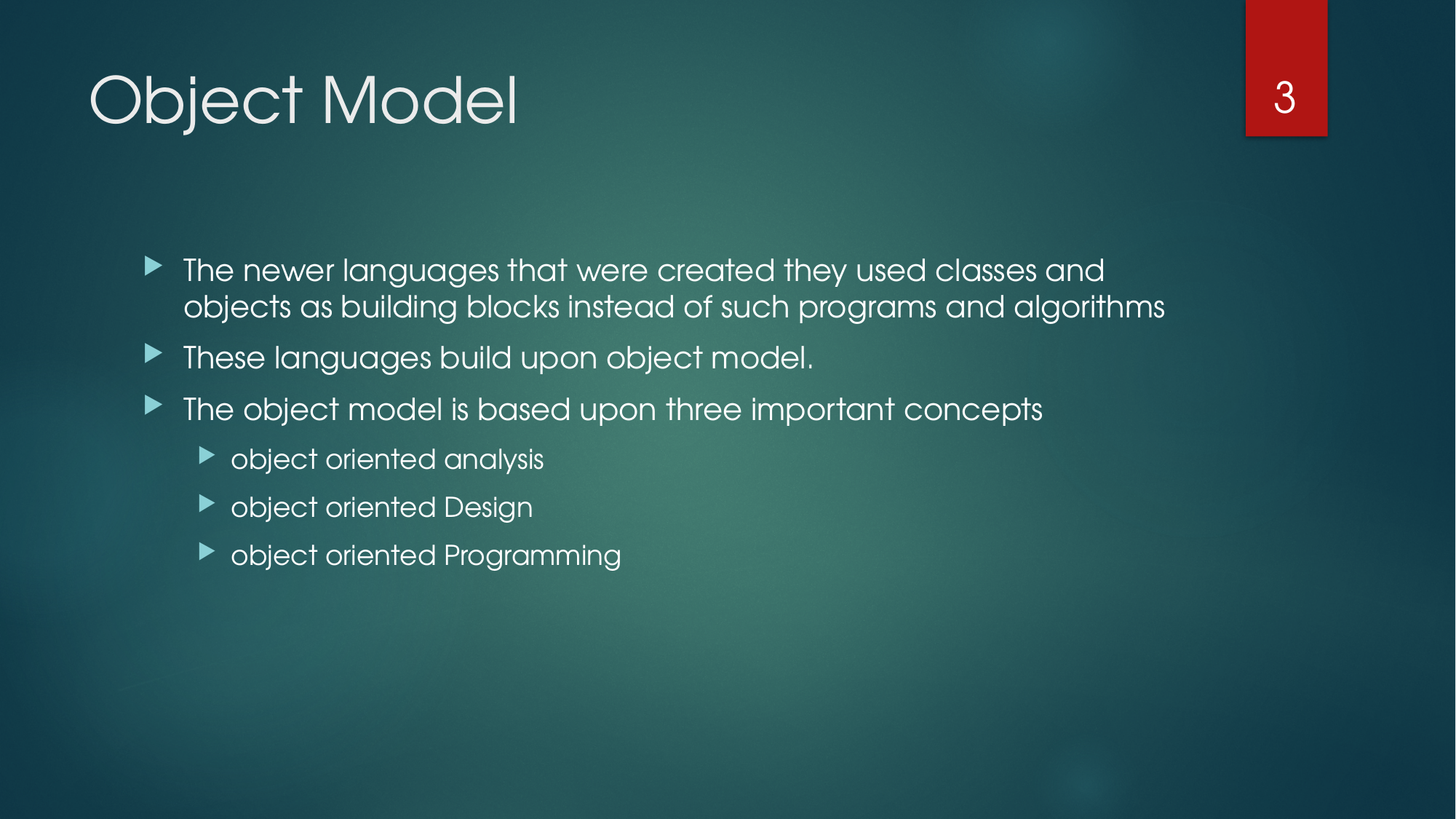

3
# Object Model
The newer languages that were created they used classes and objects as building blocks instead of such programs and algorithms
These languages build upon object model.
The object model is based upon three important concepts
object oriented analysis
object oriented Design
object oriented Programming